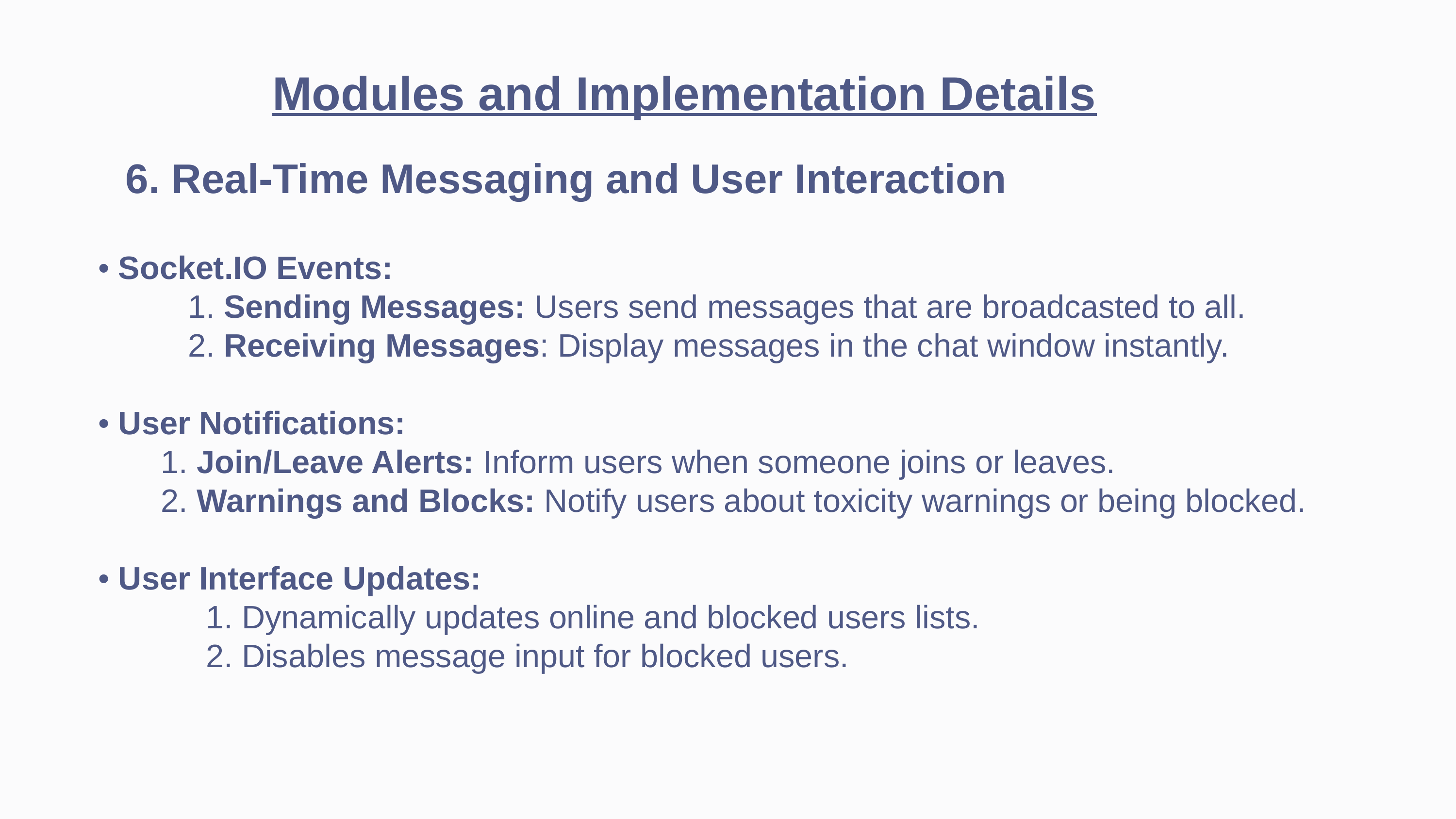

Modules and Implementation Details

6. Real-Time Messaging and User Interaction
• Socket.IO Events:
          1. Sending Messages: Users send messages that are broadcasted to all.
          2. Receiving Messages: Display messages in the chat window instantly.

• User Notifications:
       1. Join/Leave Alerts: Inform users when someone joins or leaves.
       2. Warnings and Blocks: Notify users about toxicity warnings or being blocked.

• User Interface Updates:
            1. Dynamically updates online and blocked users lists.
            2. Disables message input for blocked users.